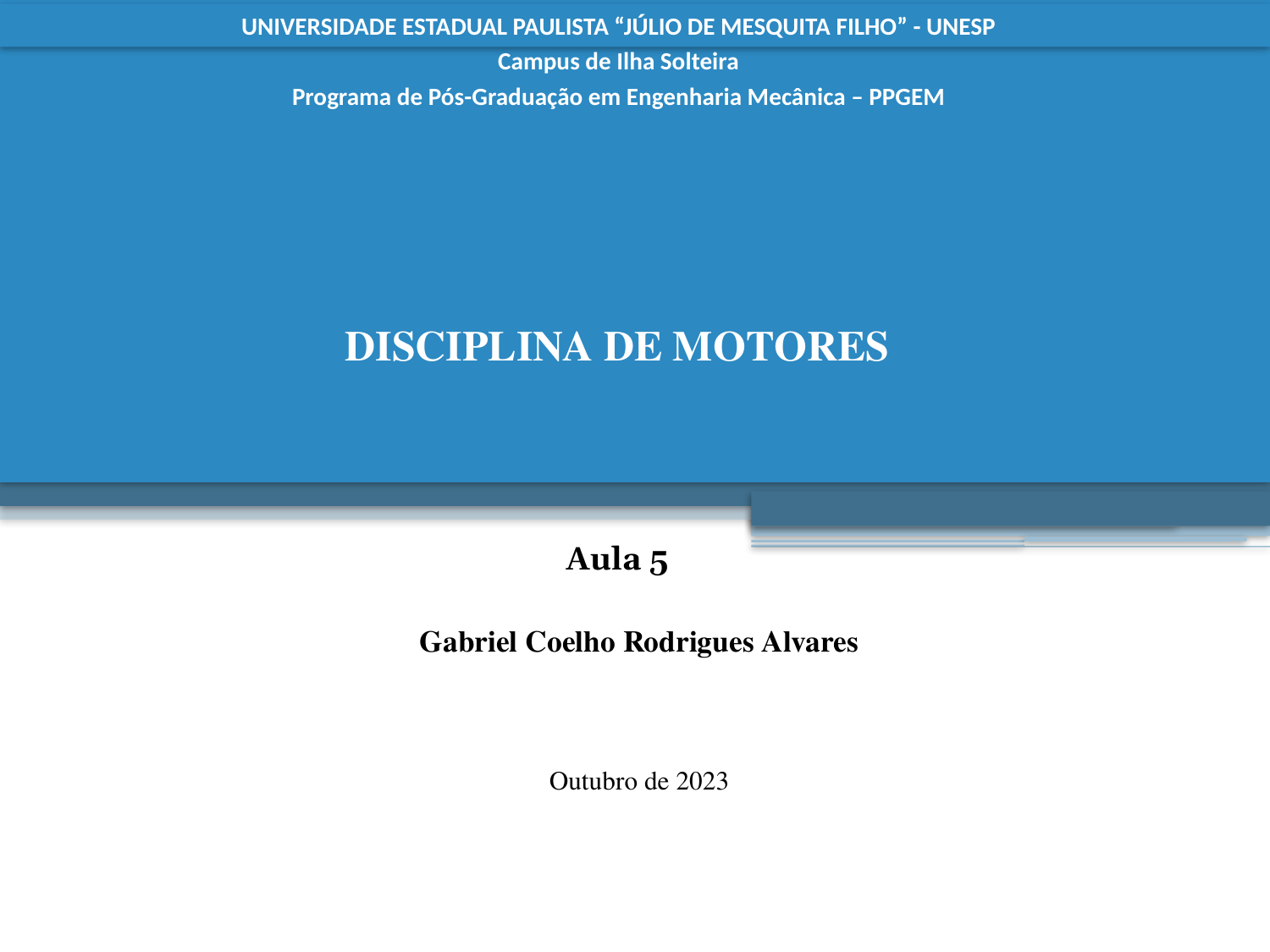

# DISCIPLINA DE MOTORES
Aula 5
Gabriel Coelho Rodrigues Alvares

Outubro de 2023